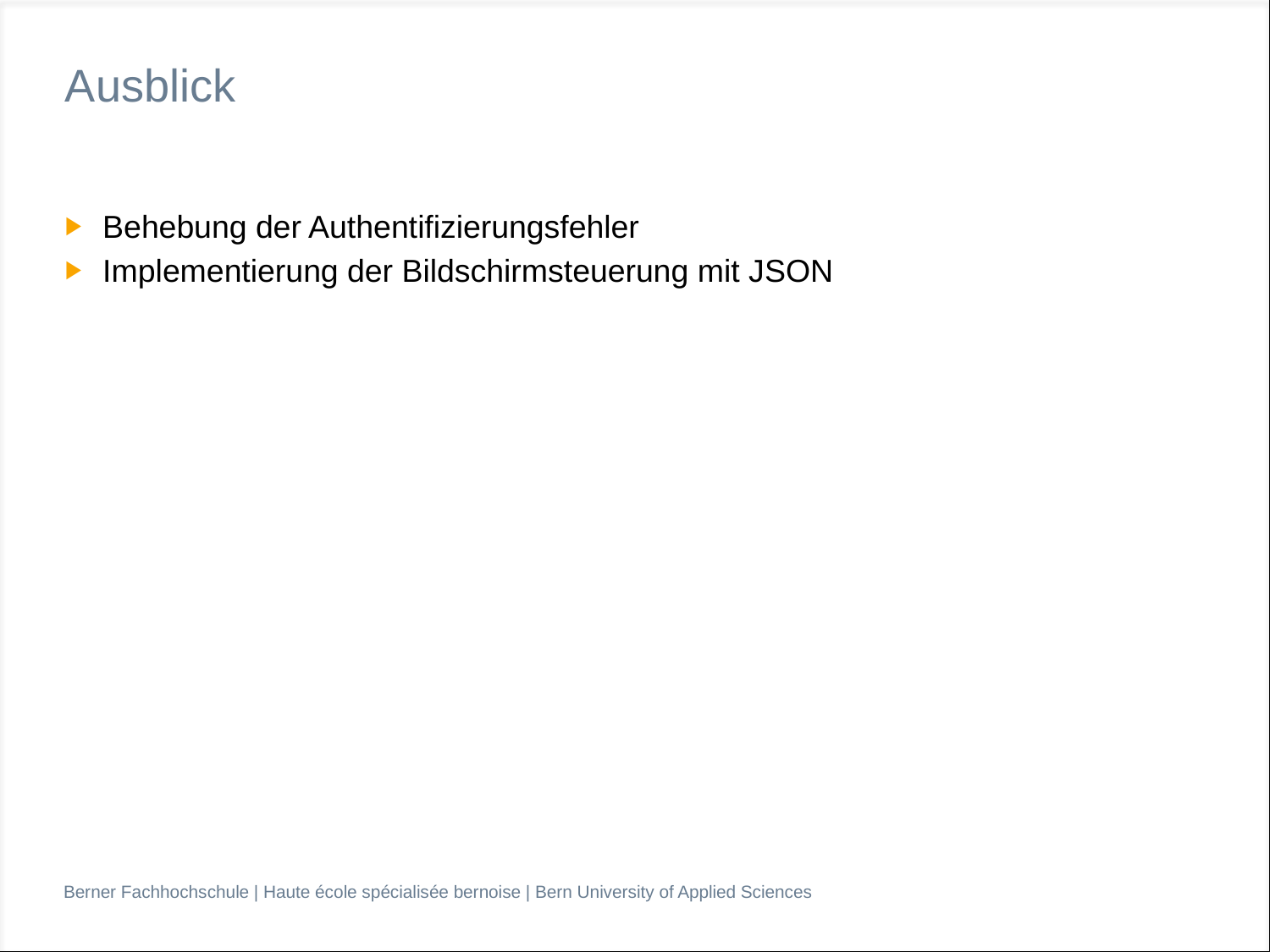

# Ausblick
Behebung der Authentifizierungsfehler
Implementierung der Bildschirmsteuerung mit JSON